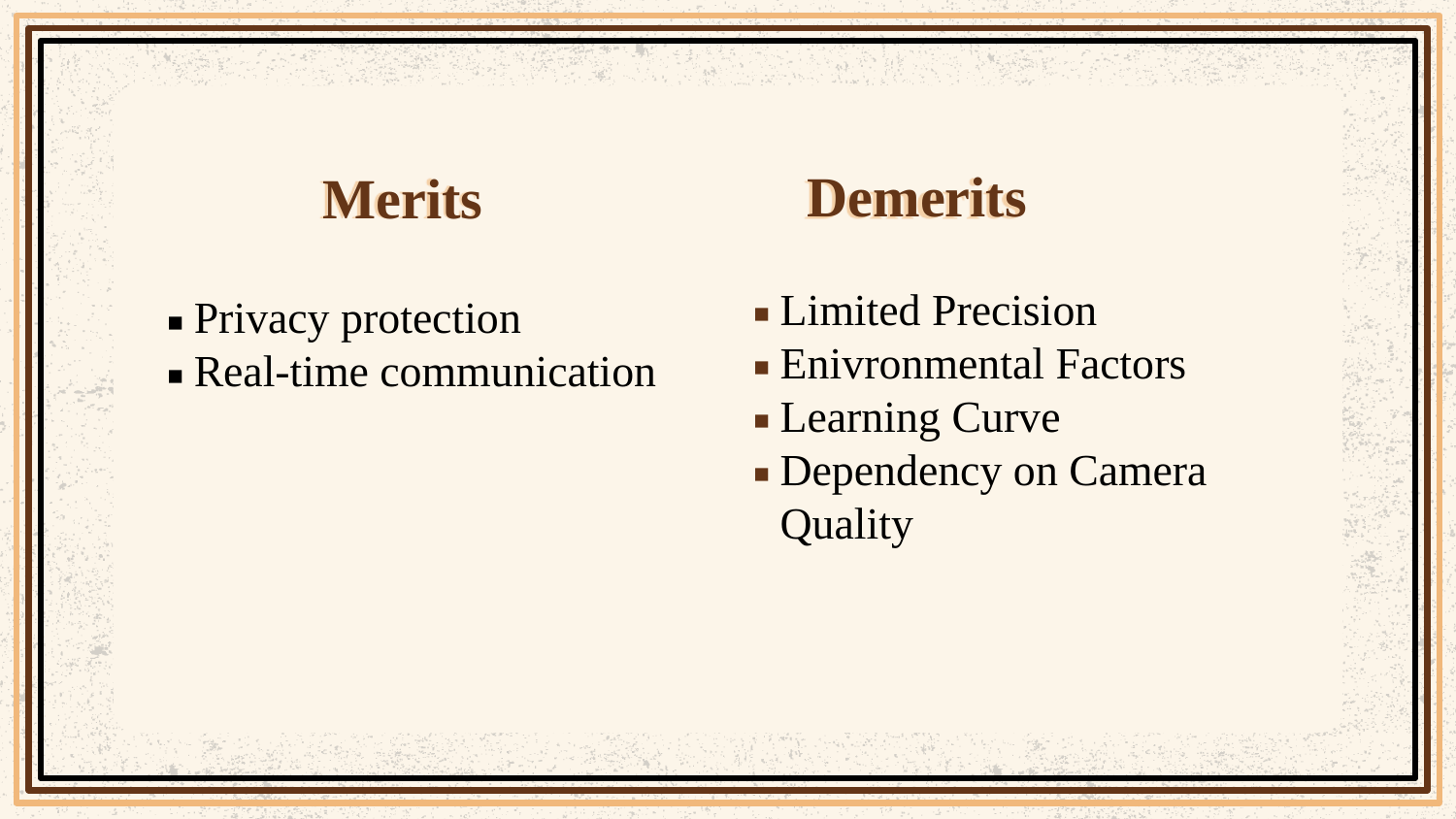

Merits
Demerits
Limited Precision
Enivronmental Factors
Learning Curve
Dependency on Camera Quality

Privacy protection
Real-time communication